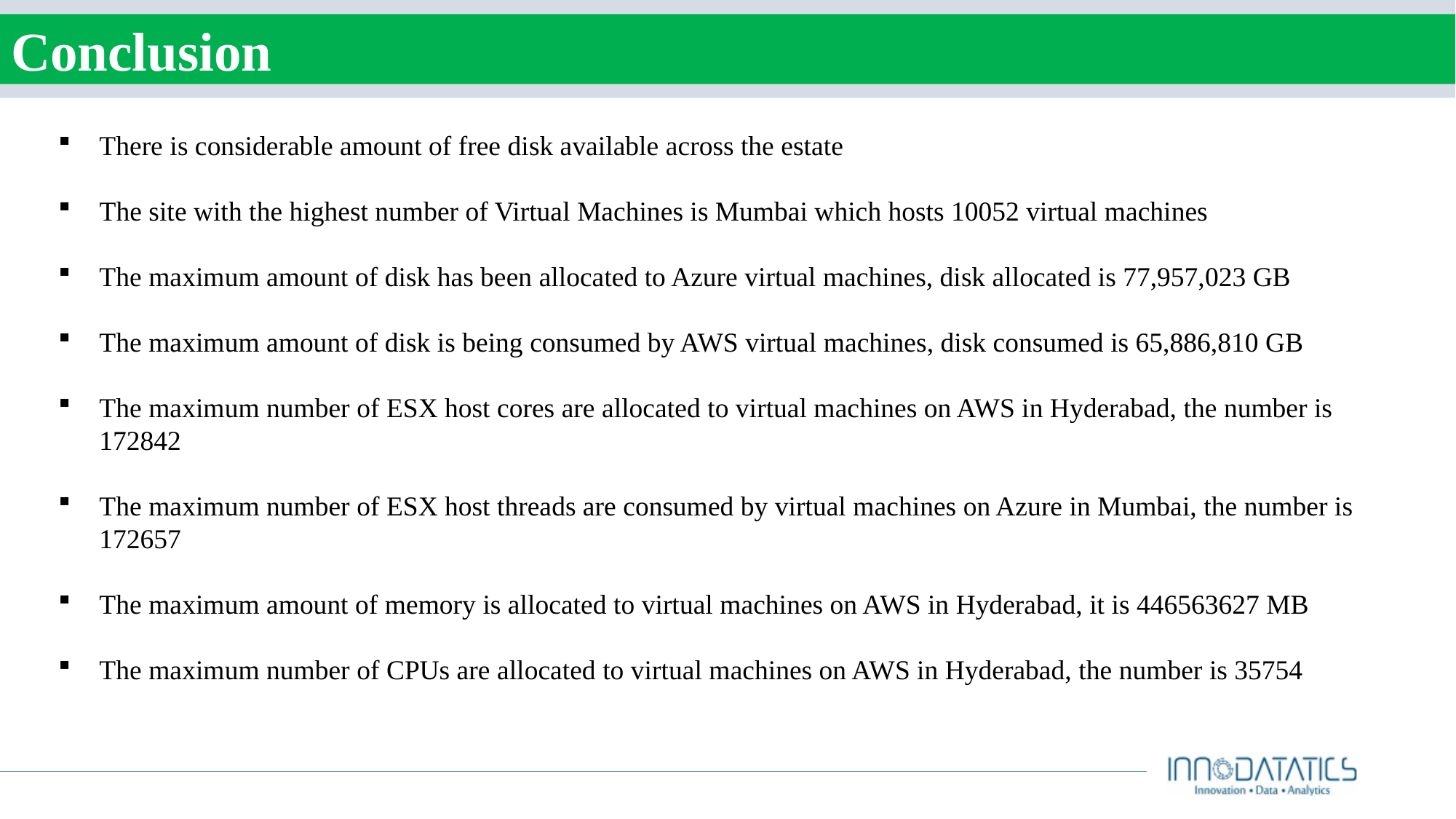

# Conclusion
There is considerable amount of free disk available across the estate

 The site with the highest number of Virtual Machines is Mumbai which hosts 10052 virtual machines

The maximum amount of disk has been allocated to Azure virtual machines, disk allocated is 77,957,023 GB

The maximum amount of disk is being consumed by AWS virtual machines, disk consumed is 65,886,810 GB

The maximum number of ESX host cores are allocated to virtual machines on AWS in Hyderabad, the number is 172842

The maximum number of ESX host threads are consumed by virtual machines on Azure in Mumbai, the number is 172657

The maximum amount of memory is allocated to virtual machines on AWS in Hyderabad, it is 446563627 MB

The maximum number of CPUs are allocated to virtual machines on AWS in Hyderabad, the number is 35754